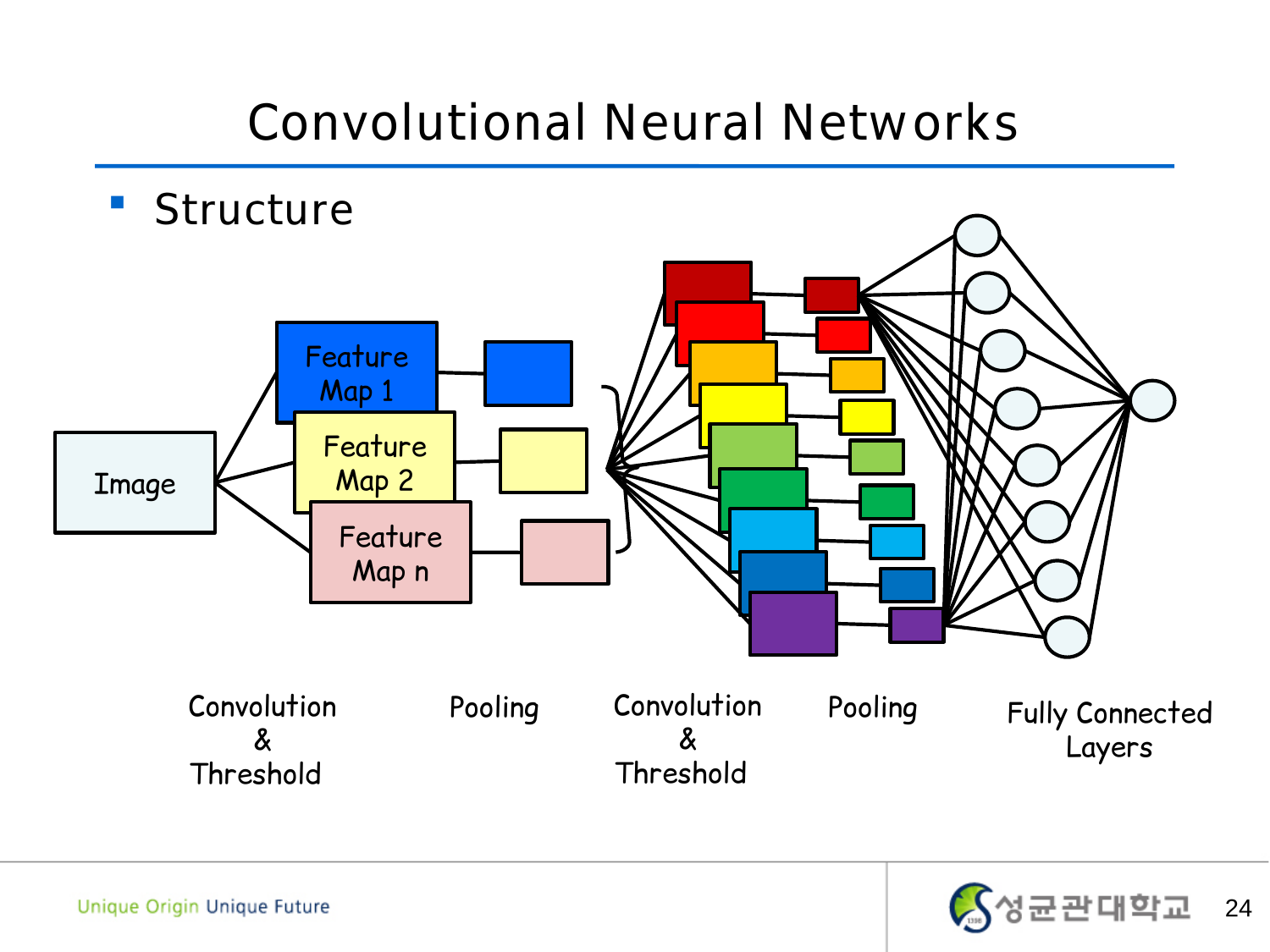

# Convolutional Neural Networks
Structure

Feature
Map 1

Feature
Map 2

Image

Feature
Map n

Convolution
&
Threshold
Convolution
&
Threshold
Pooling
Pooling
Fully Connected
Layers
24